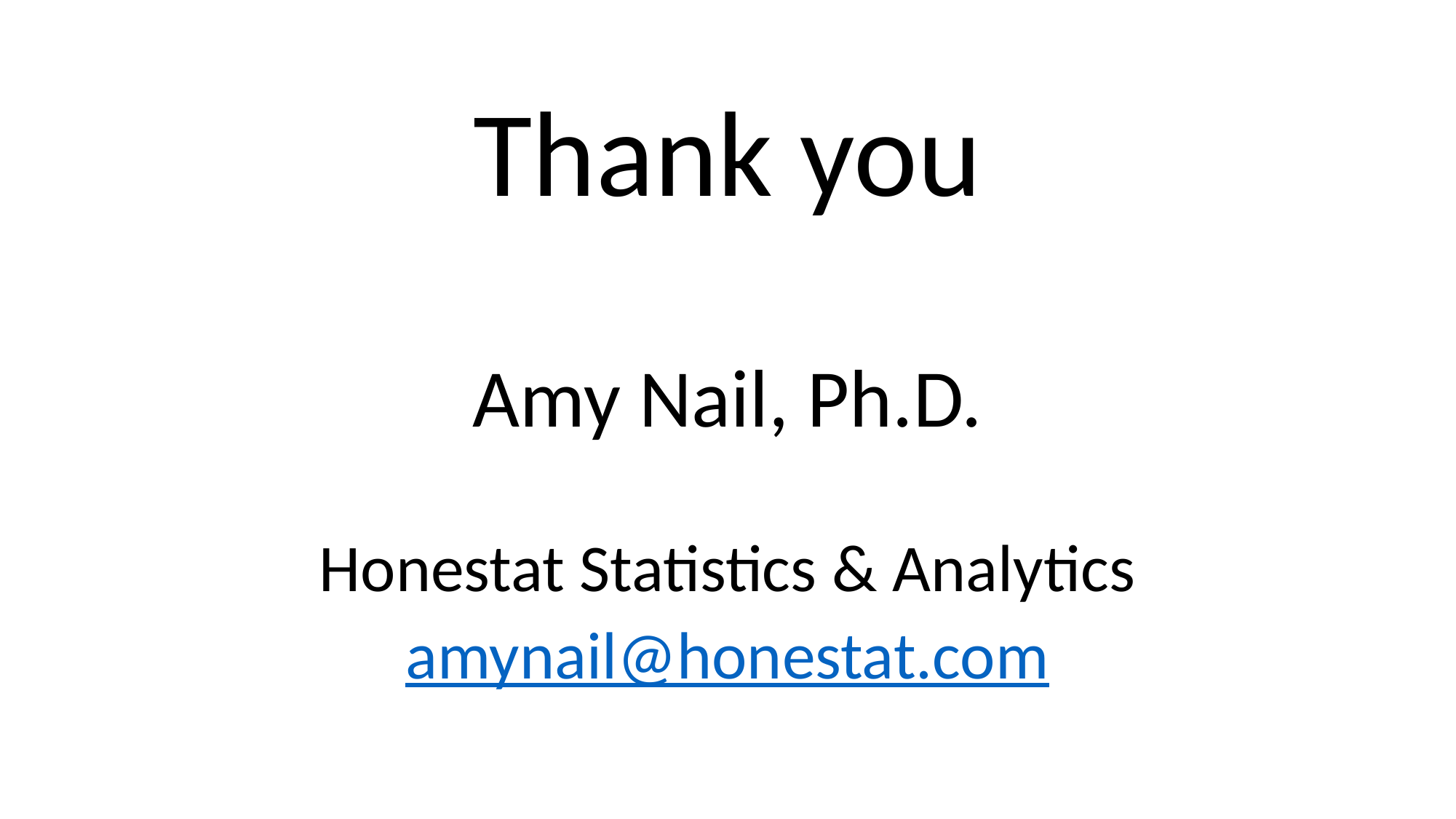

# Thank you
Amy Nail, Ph.D.

Honestat Statistics & Analytics
amynail@honestat.com